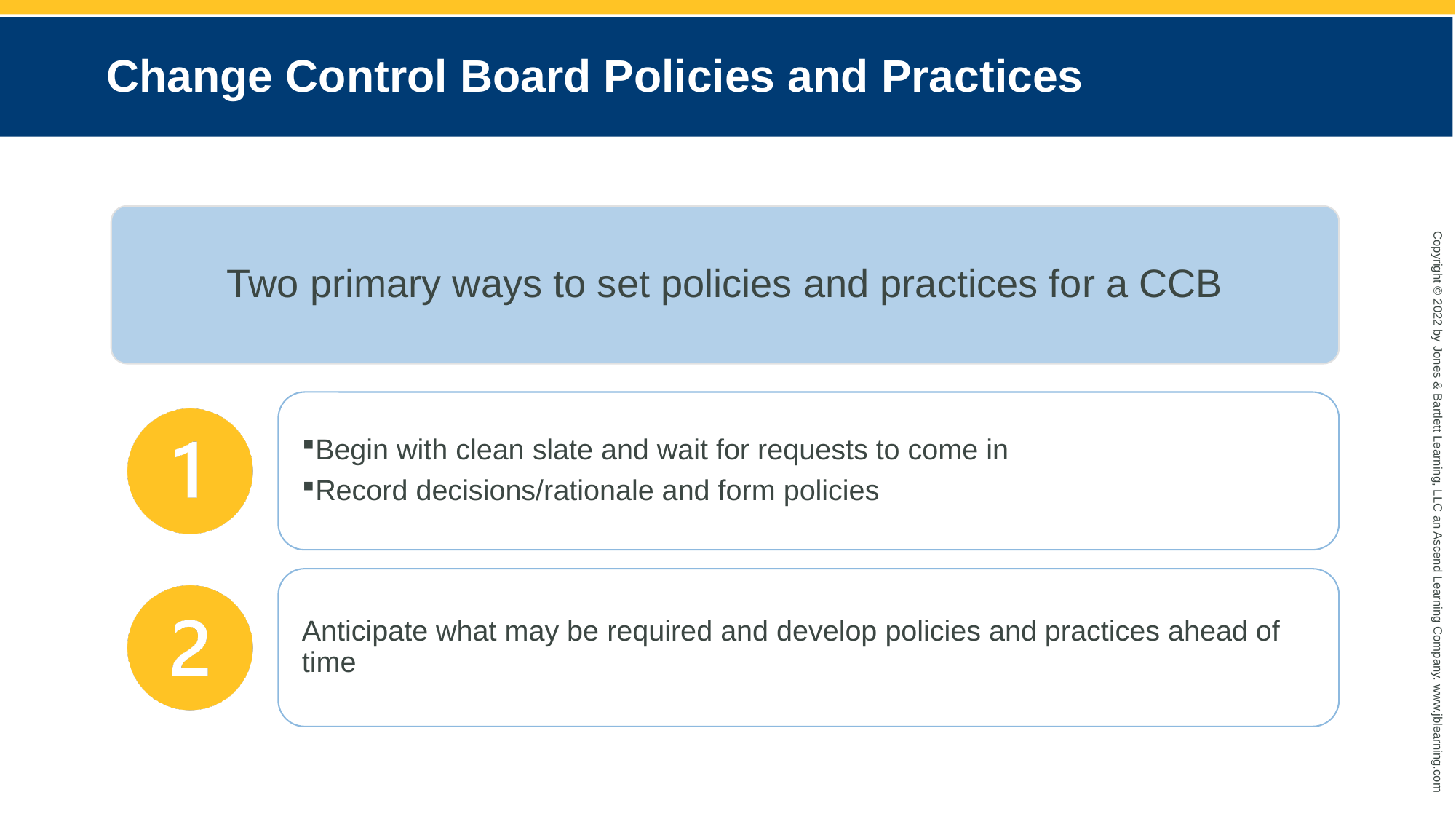

# Change Control Board Policies and Practices
Two primary ways to set policies and practices for a CCB
Begin with clean slate and wait for requests to come in
Record decisions/rationale and form policies
Anticipate what may be required and develop policies and practices ahead of time